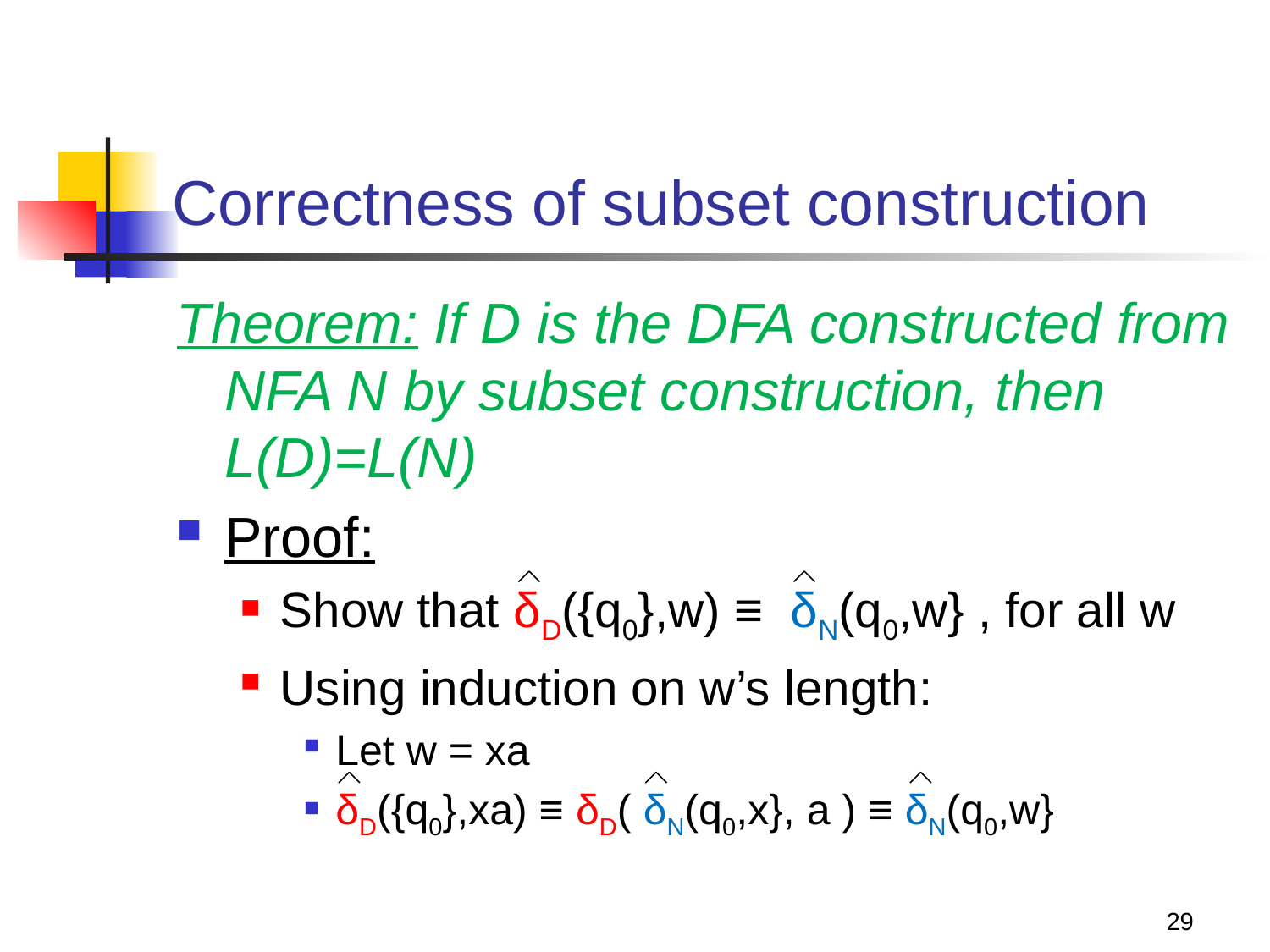

# Correctness of subset construction
Theorem: If D is the DFA constructed from NFA N by subset construction, then L(D)=L(N)
Proof:
Show that δD({q0},w) ≡  δN(q0,w} , for all w
Using induction on w’s length:
Let w = xa
δD({q0},xa) ≡ δD( δN(q0,x}, a ) ≡ δN(q0,w}

29